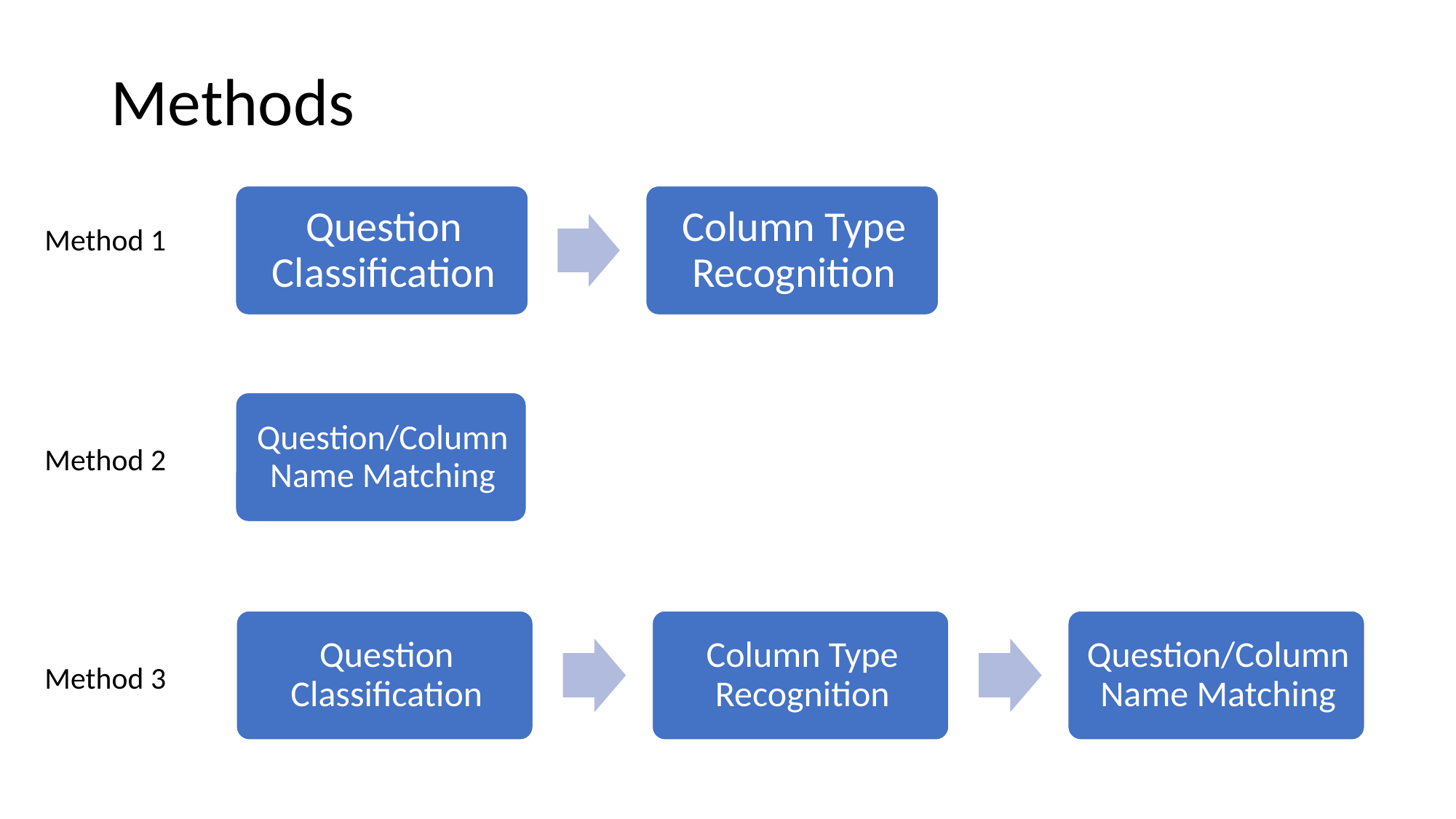

# Methods
Question Classification

Column Type Recognition
Method 1
Question/Column Name Matching
Method 2
Question Classification

Column Type Recognition

Question/Column Name Matching
Method 3